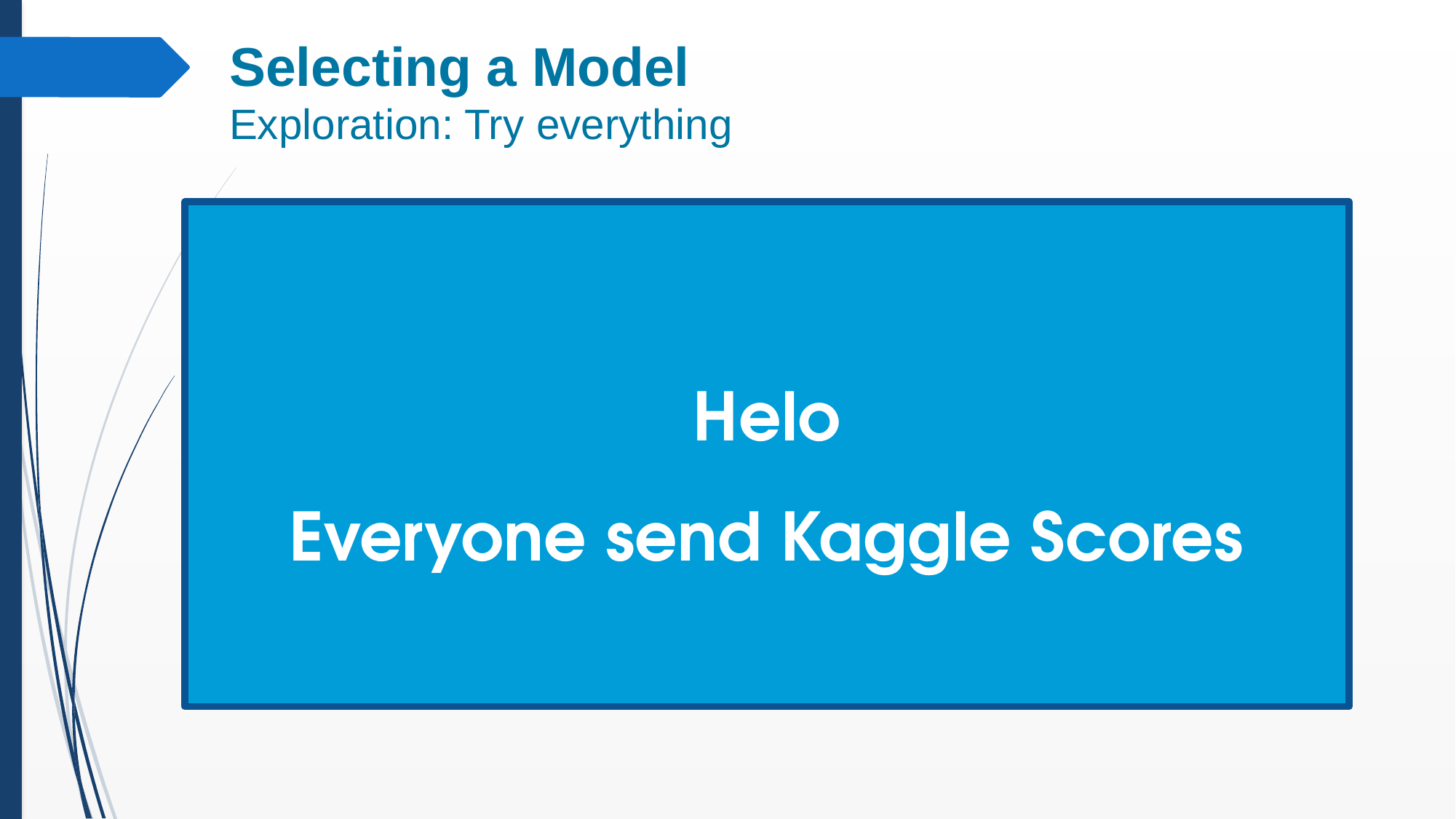

# Selecting a Model Exploration: Try everything
Helo
Everyone send Kaggle Scores